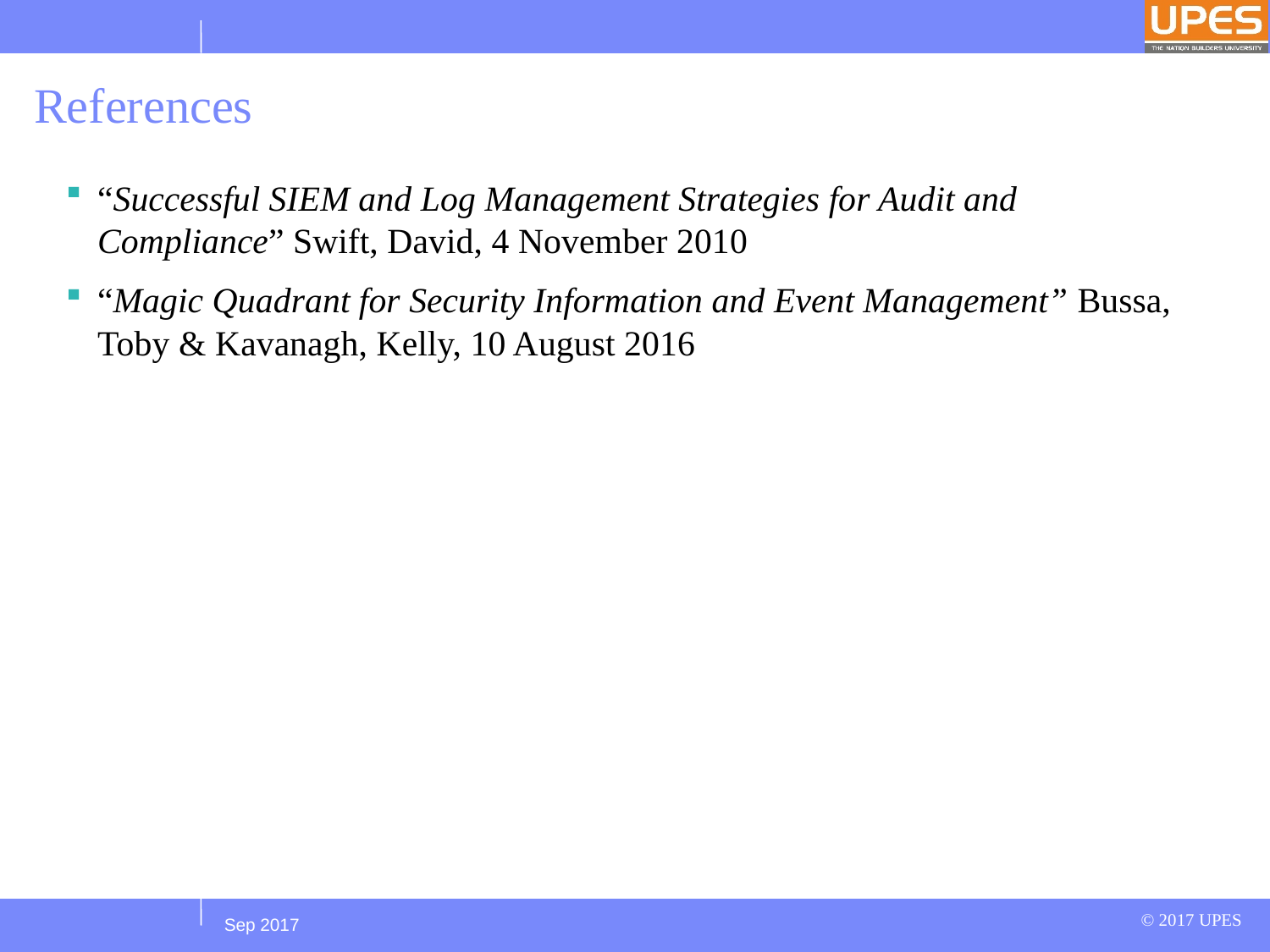

# References
“Successful SIEM and Log Management Strategies for Audit and Compliance” Swift, David, 4 November 2010
“Magic Quadrant for Security Information and Event Management” Bussa, Toby & Kavanagh, Kelly, 10 August 2016